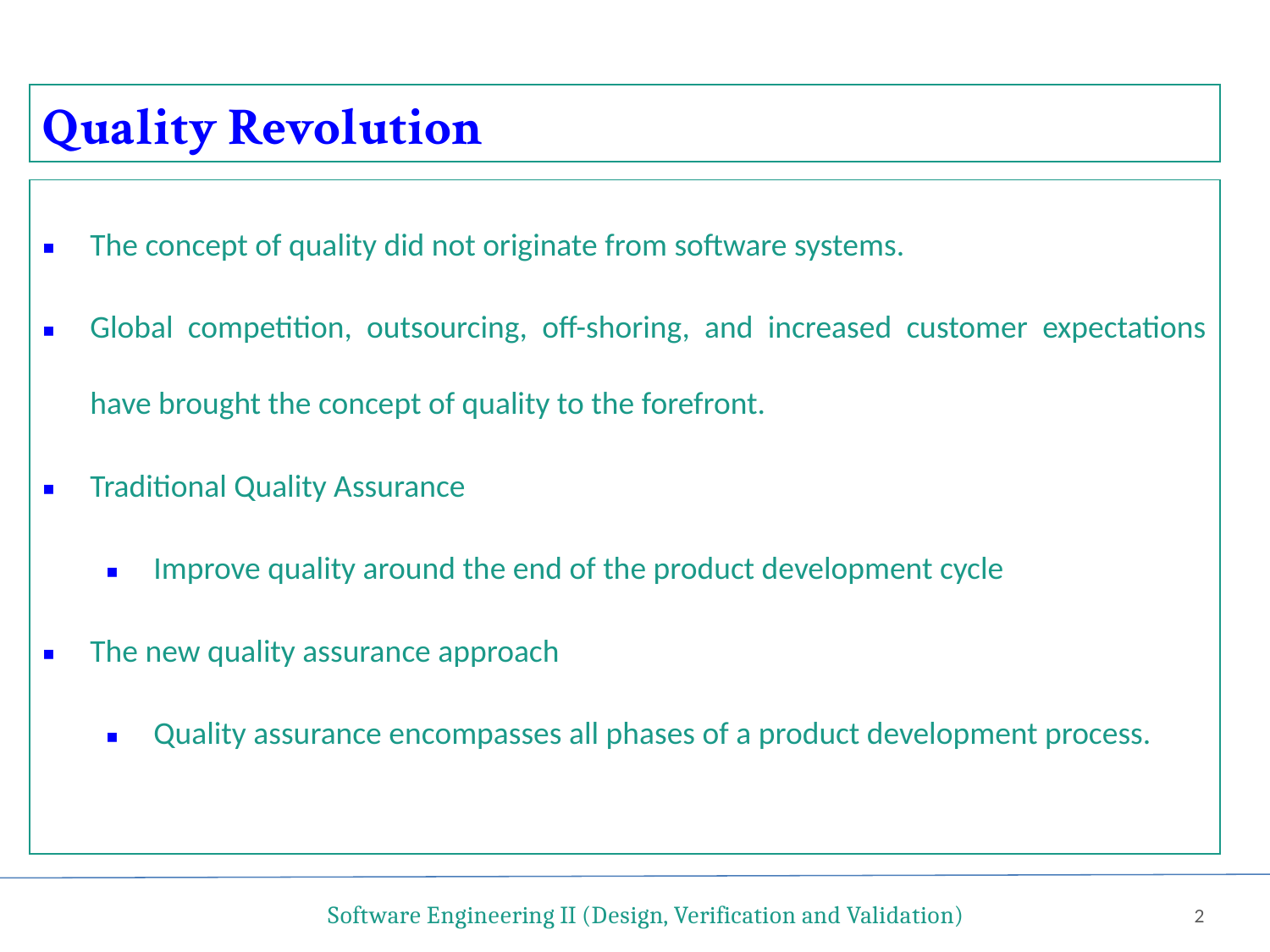

Quality Revolution
The concept of quality did not originate from software systems.
Global competition, outsourcing, off-shoring, and increased customer expectations have brought the concept of quality to the forefront.
Traditional Quality Assurance
Improve quality around the end of the product development cycle
The new quality assurance approach
Quality assurance encompasses all phases of a product development process.

Software Engineering II (Design, Verification and Validation)
2